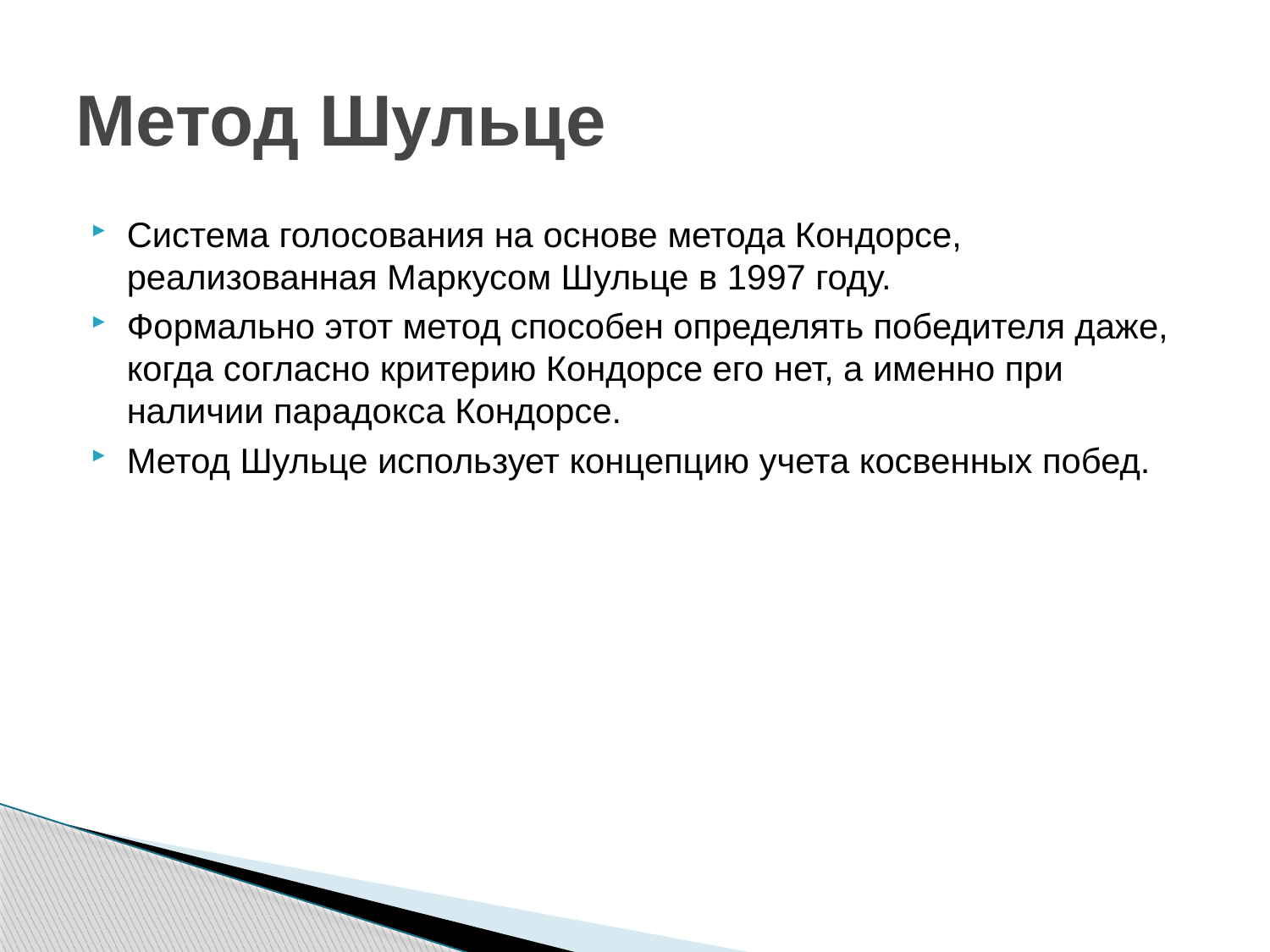

# Метод Шульце
Система голосования на основе метода Кондорсе, реализованная Маркусом Шульце в 1997 году.
Формально этот метод способен определять победителя даже, когда согласно критерию Кондорсе его нет, а именно при наличии парадокса Кондорсе.
Метод Шульце использует концепцию учета косвенных побед.